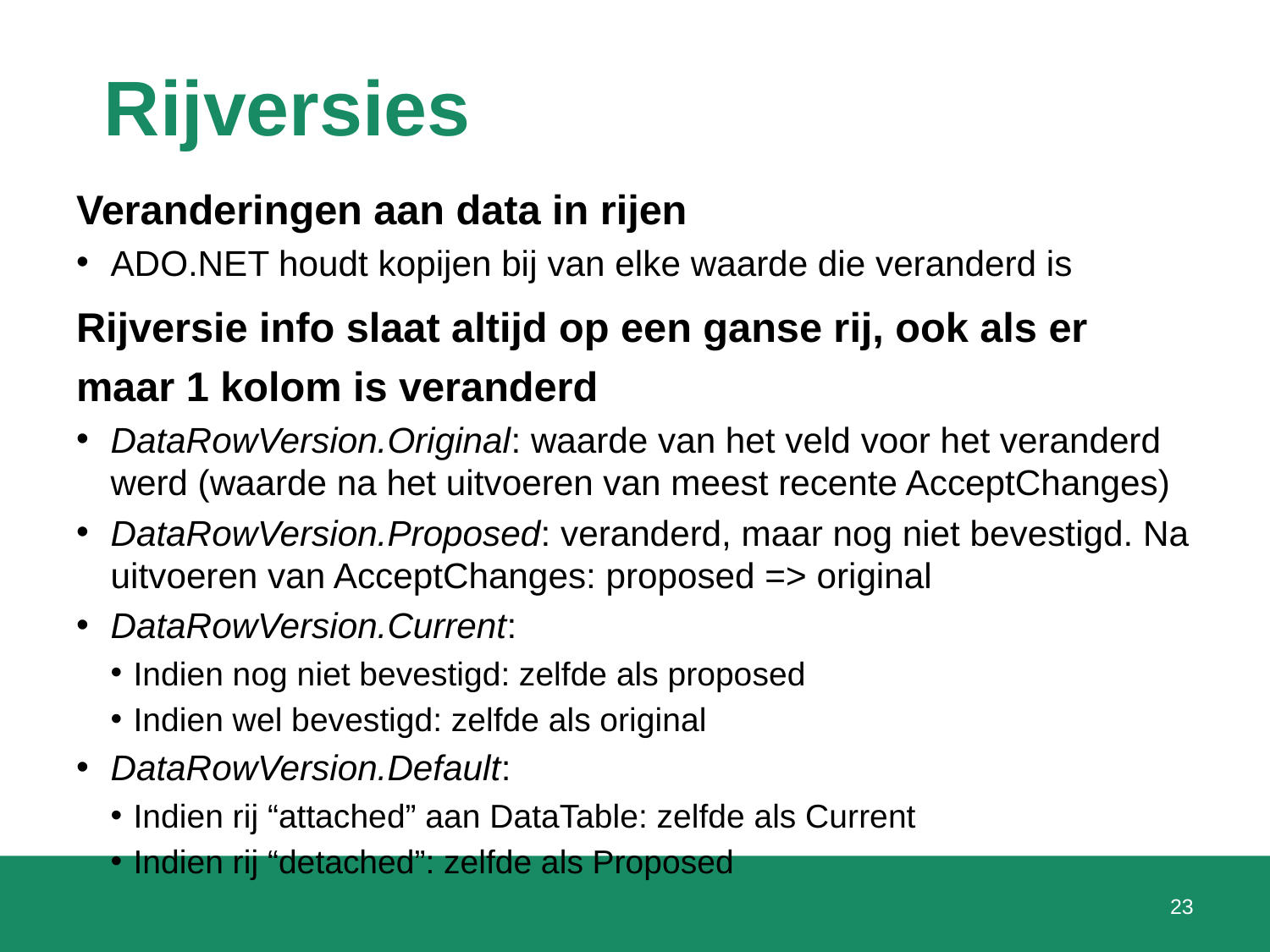

# Rijversies
Veranderingen aan data in rijen
ADO.NET houdt kopijen bij van elke waarde die veranderd is
Rijversie info slaat altijd op een ganse rij, ook als er maar 1 kolom is veranderd
DataRowVersion.Original: waarde van het veld voor het veranderd werd (waarde na het uitvoeren van meest recente AcceptChanges)
DataRowVersion.Proposed: veranderd, maar nog niet bevestigd. Na uitvoeren van AcceptChanges: proposed => original
DataRowVersion.Current:
Indien nog niet bevestigd: zelfde als proposed
Indien wel bevestigd: zelfde als original
DataRowVersion.Default:
Indien rij “attached” aan DataTable: zelfde als Current
Indien rij “detached”: zelfde als Proposed
23